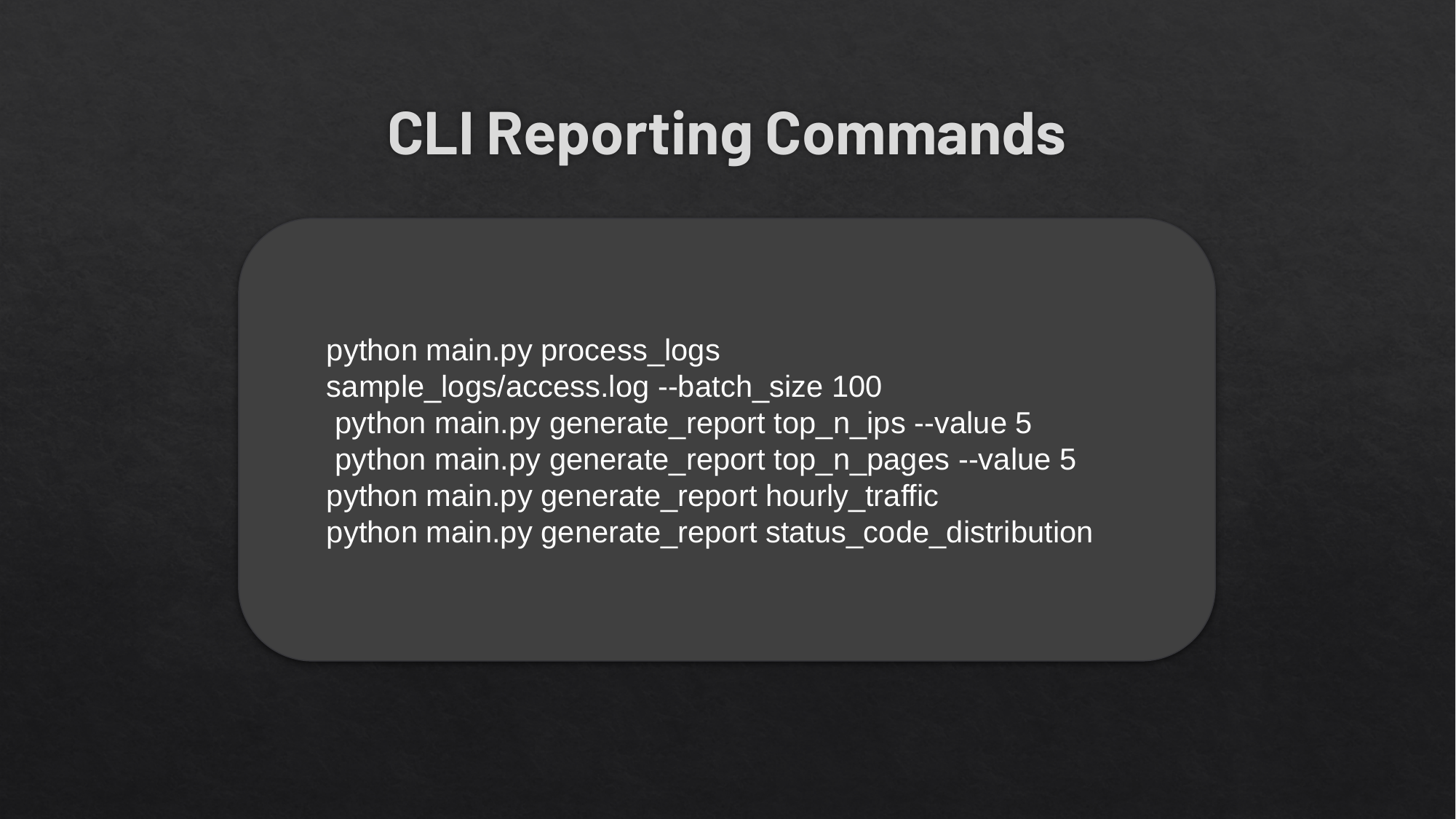

# CLI Reporting Commands

python main.py process_logs
sample_logs/access.log --batch_size 100
 python main.py generate_report top_n_ips --value 5
 python main.py generate_report top_n_pages --value 5
python main.py generate_report hourly_traffic
python main.py generate_report status_code_distribution